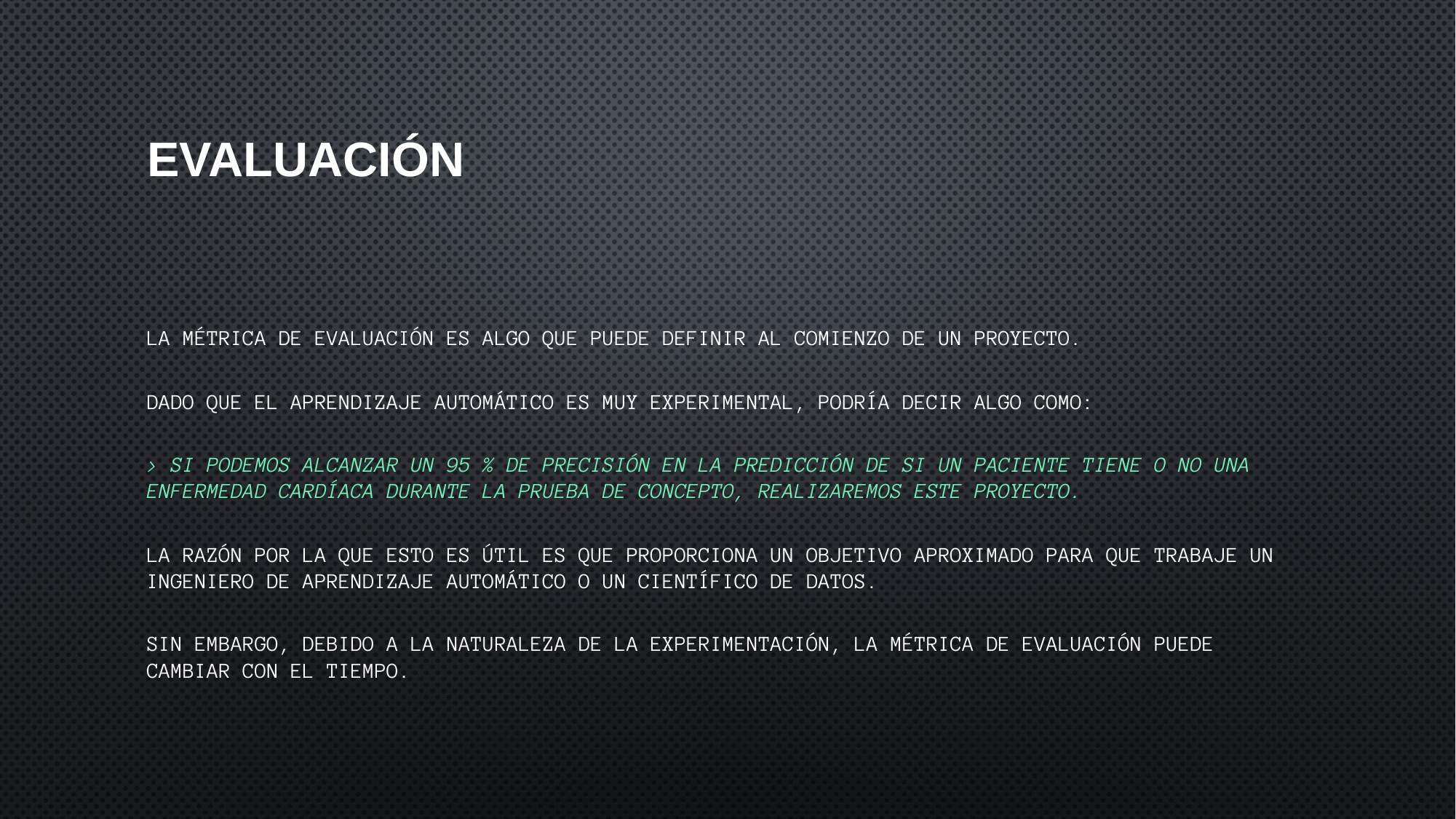

# Evaluación
La métrica de evaluación es algo que puede definir al comienzo de un proyecto.
Dado que el aprendizaje automático es muy experimental, podría decir algo como:
> Si podemos alcanzar un 95 % de precisión en la predicción de si un paciente tiene o no una enfermedad cardíaca durante la prueba de concepto, realizaremos este proyecto.
La razón por la que esto es útil es que proporciona un objetivo aproximado para que trabaje un ingeniero de aprendizaje automático o un científico de datos.
Sin embargo, debido a la naturaleza de la experimentación, la métrica de evaluación puede cambiar con el tiempo.